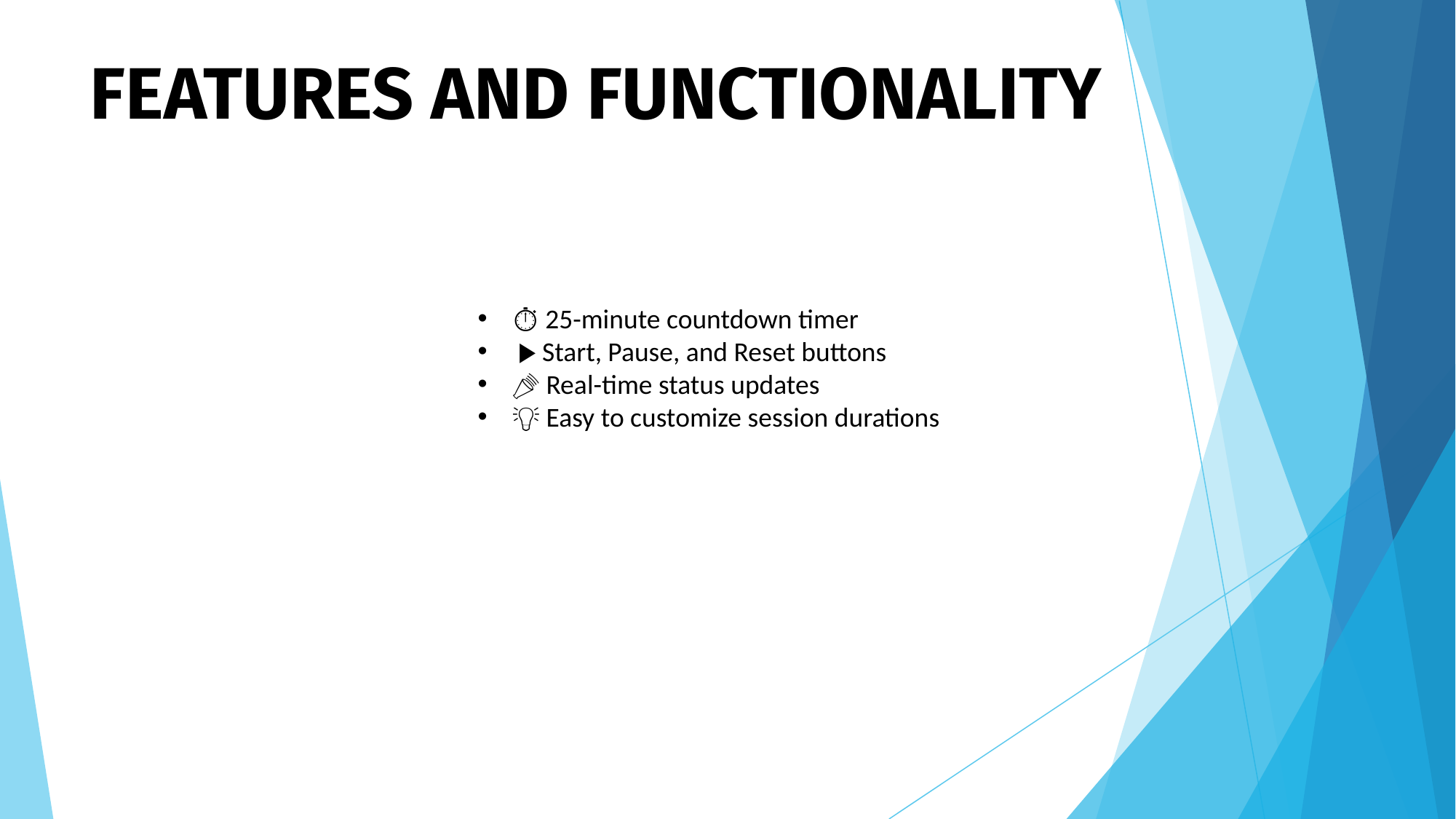

# FEATURES AND FUNCTIONALITY
⏱️ 25-minute countdown timer
 ▶️ Start, Pause, and Reset buttons
📣 Real-time status updates
💡 Easy to customize session durations